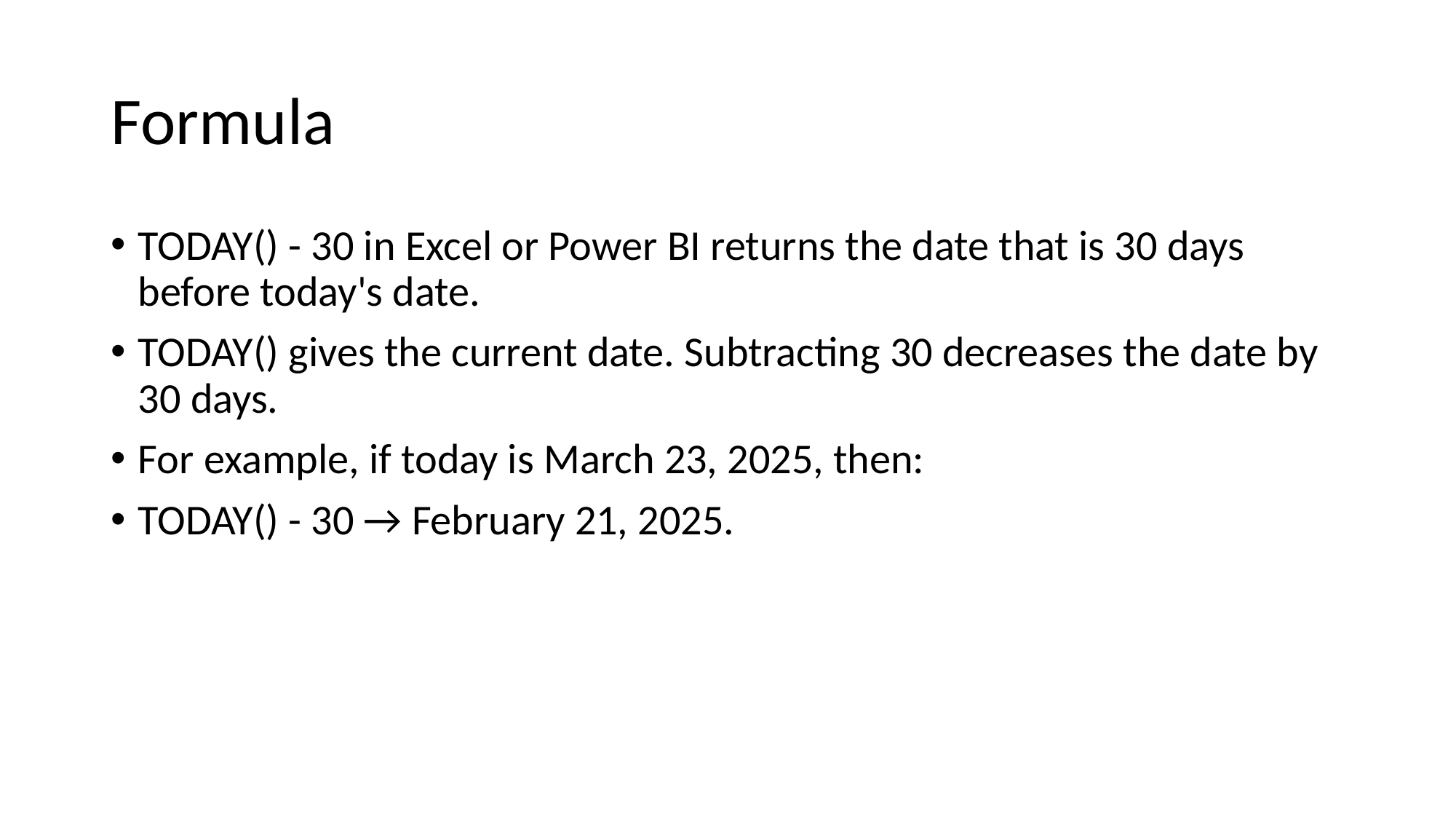

# Formula
TODAY() - 30 in Excel or Power BI returns the date that is 30 days before today's date.
TODAY() gives the current date. Subtracting 30 decreases the date by 30 days.
For example, if today is March 23, 2025, then:
TODAY() - 30 → February 21, 2025.